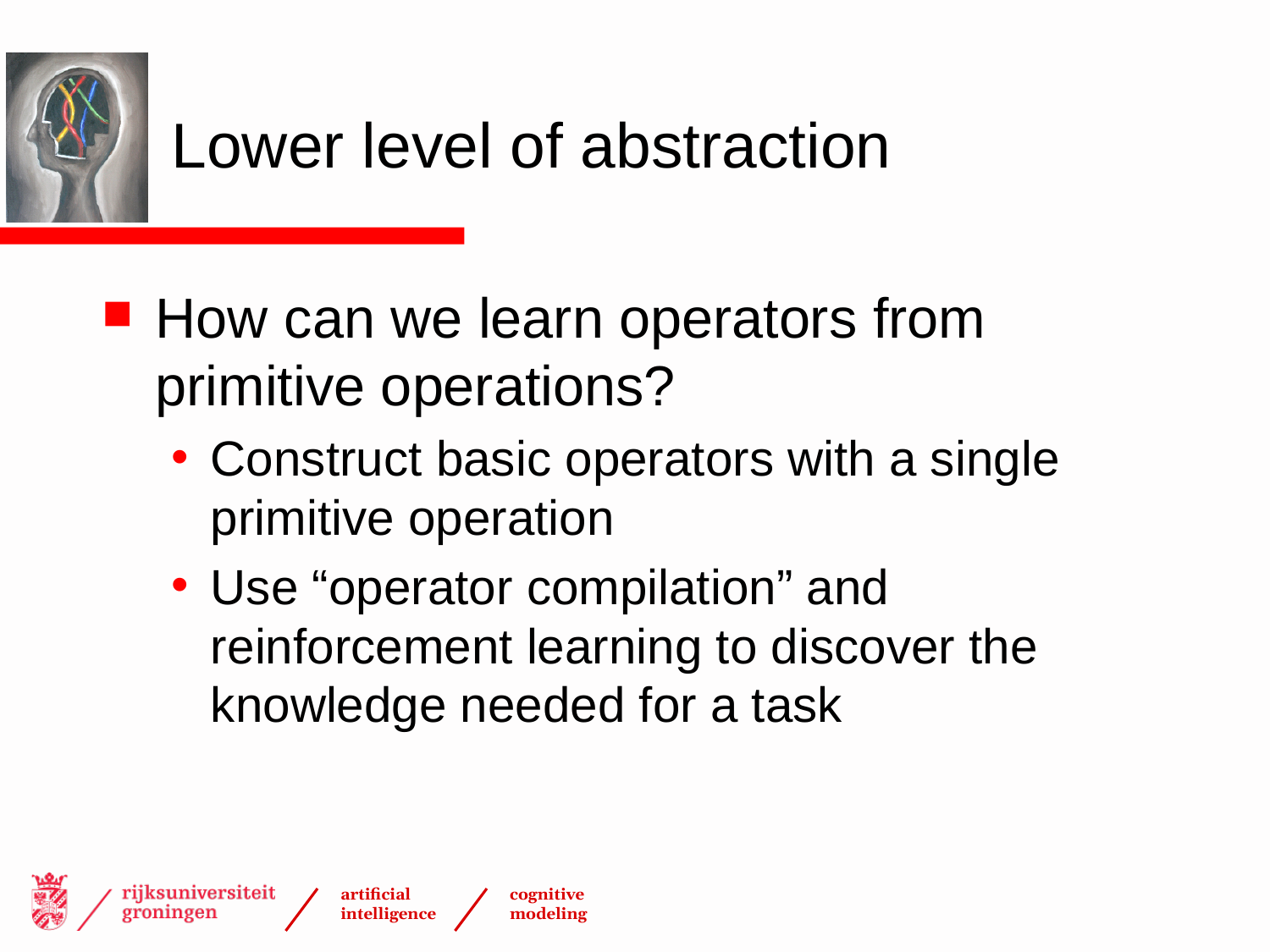

# Lower level of abstraction
How can we learn operators from primitive operations?
Construct basic operators with a single primitive operation
Use “operator compilation” and reinforcement learning to discover the knowledge needed for a task